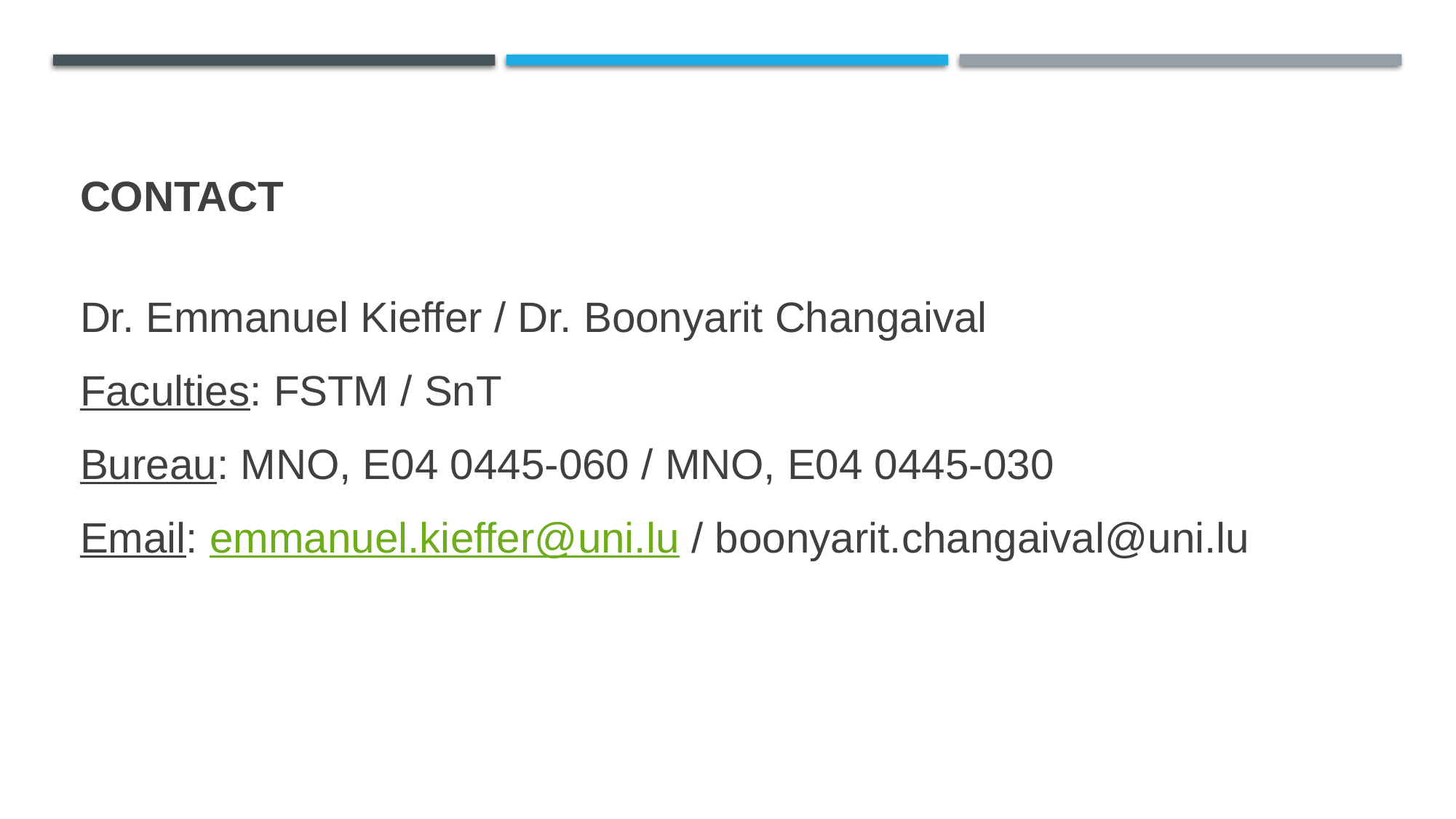

CONTACT
Dr. Emmanuel Kieffer / Dr. Boonyarit Changaival
Faculties: FSTM / SnT
Bureau: MNO, E04 0445-060 / MNO, E04 0445-030
Email: emmanuel.kieffer@uni.lu / boonyarit.changaival@uni.lu